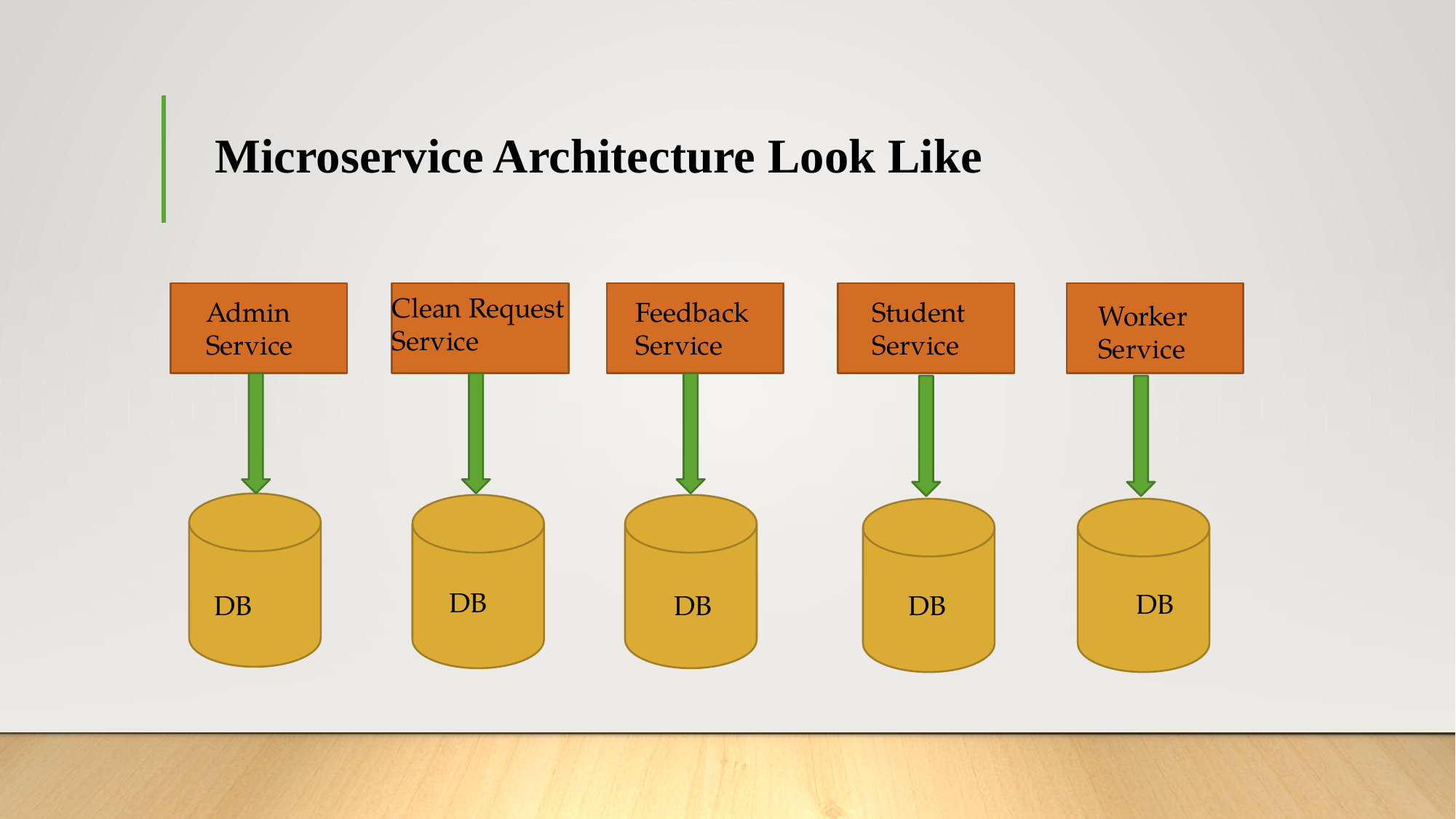

Microservice Architecture Look Like

Clean Request Service
Admin Service
Feedback Service
Student Service
Worker Service

DB
DB
DB
DB
DB